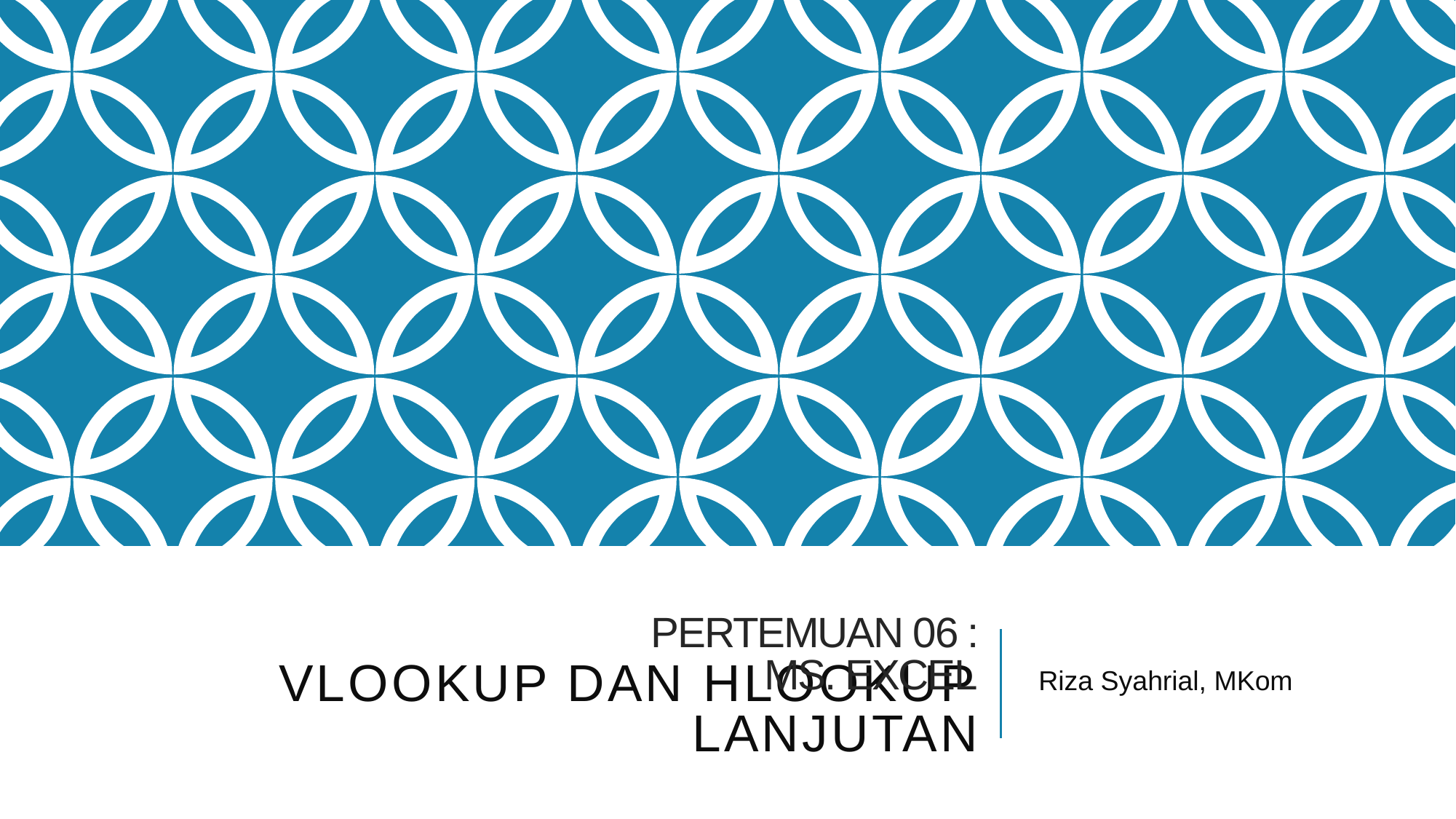

Riza Syahrial, MKom
Pertemuan 06 : ms. excel
# VLOOKUP dan HLOOKUP LANJUTAN